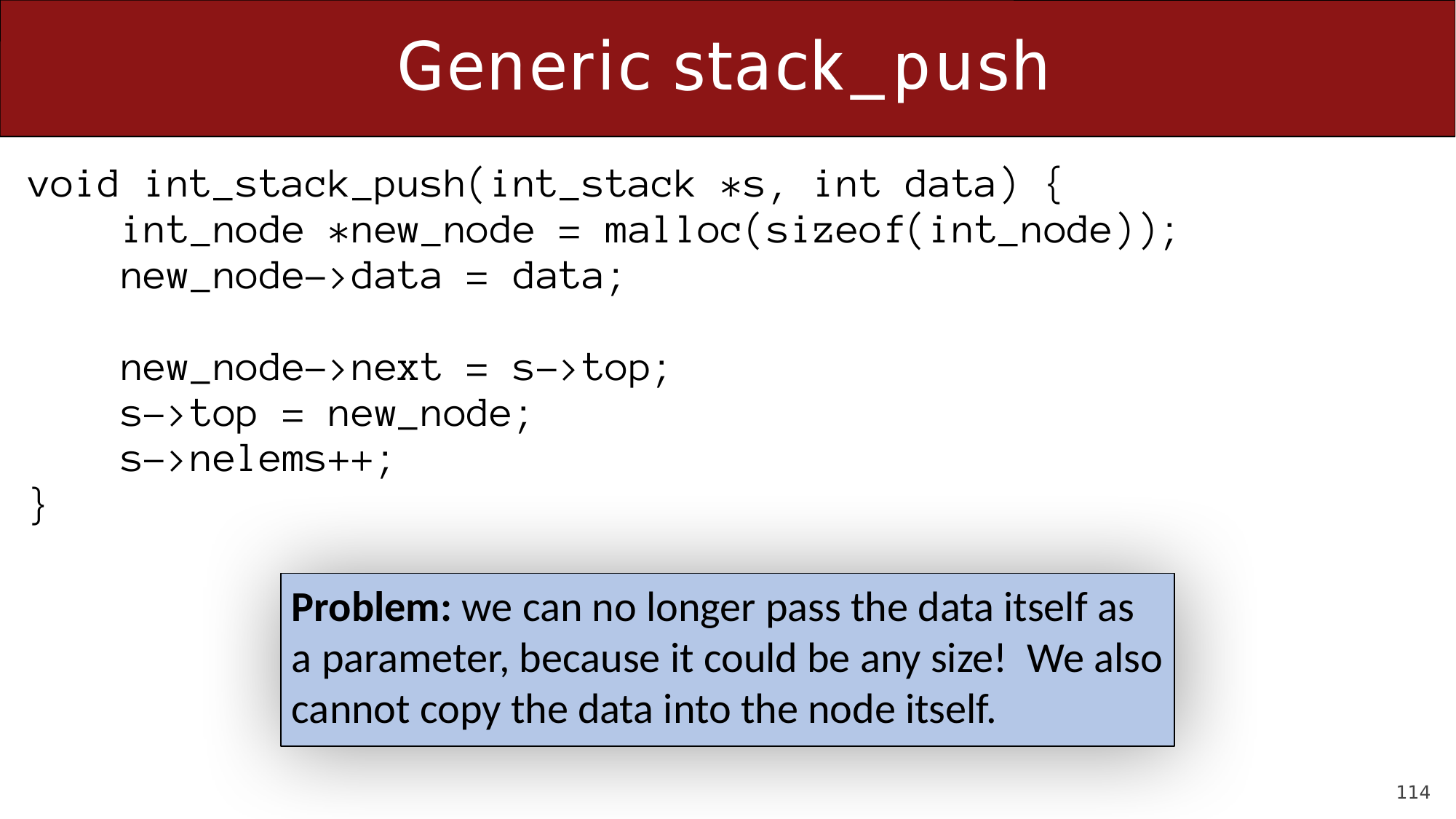

# Generic stack_push
void int_stack_push(int_stack *s, int data) {
    int_node *new_node = malloc(sizeof(int_node));
    new_node->data = data;

    new_node->next = s->top;
    s->top = new_node;
    s->nelems++;
}
Problem: we can no longer pass the data itself as a parameter, because it could be any size!  We also cannot copy the data into the node itself.